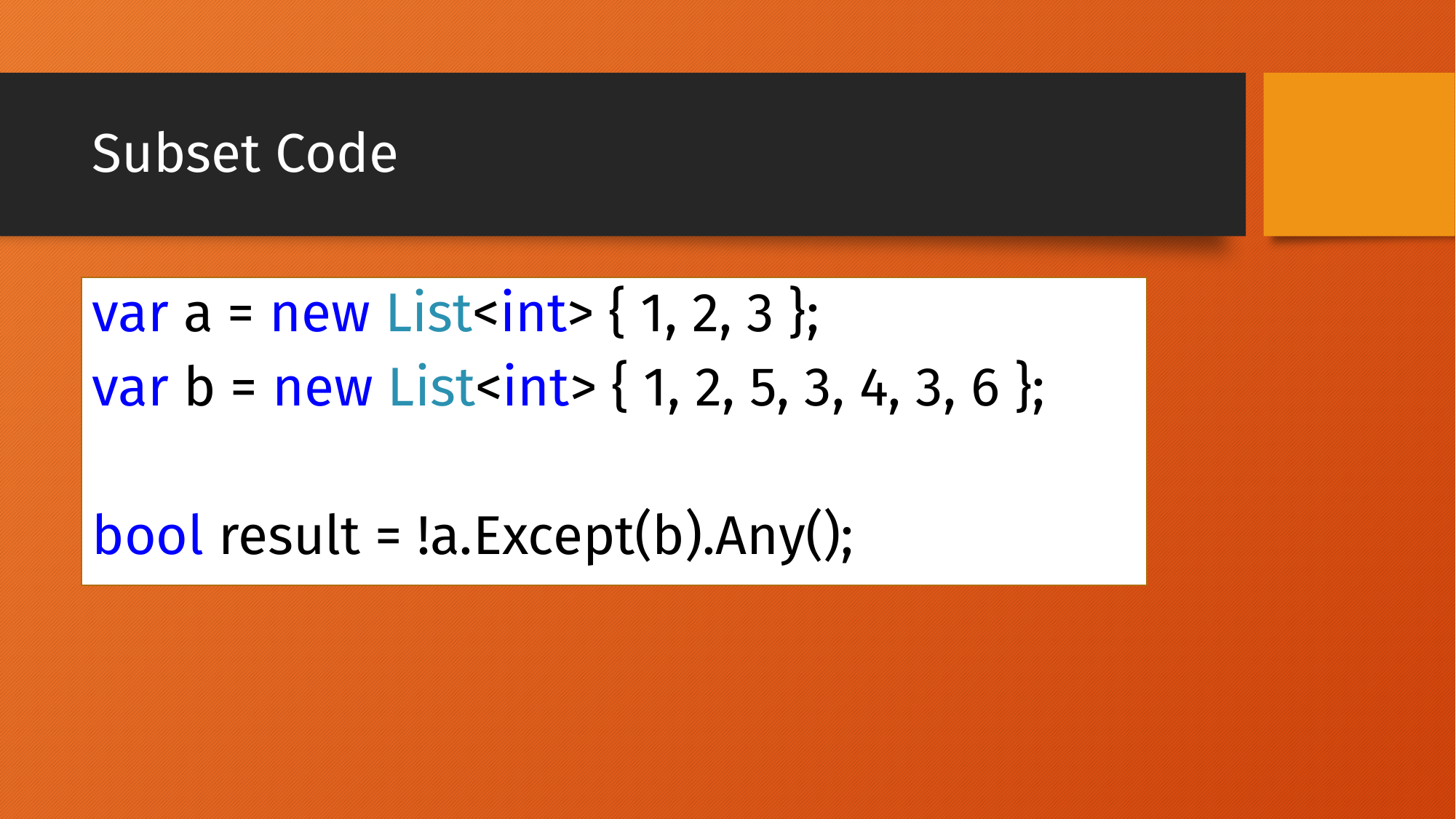

# Subset Code

var a = new List<int> { 1, 2, 3 };
var b = new List<int> { 1, 2, 5, 3, 4, 3, 6 };

bool result = !a.Except(b).Any();